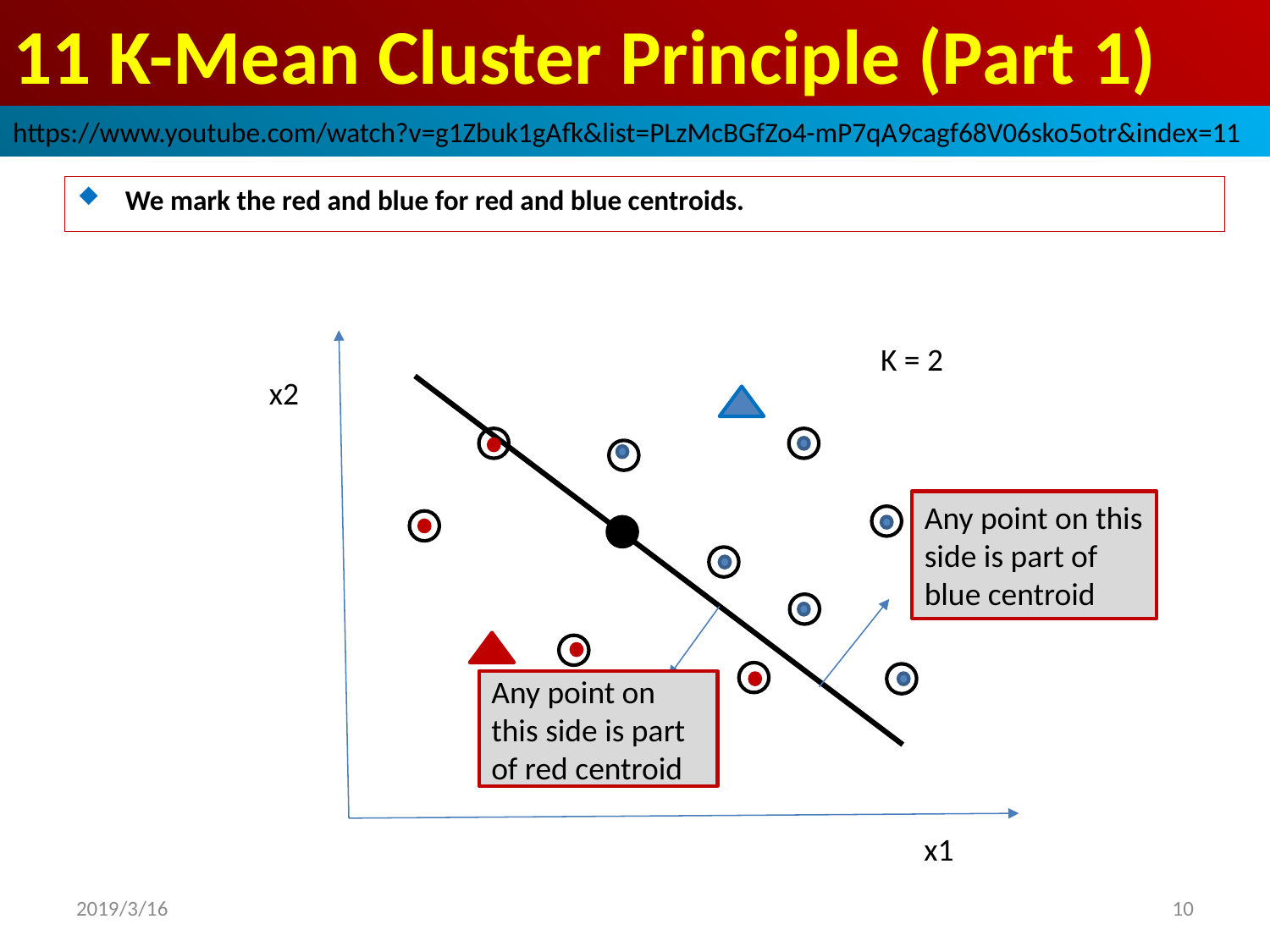

# 11 K-Mean Cluster Principle (Part 1)
https://www.youtube.com/watch?v=g1Zbuk1gAfk&list=PLzMcBGfZo4-mP7qA9cagf68V06sko5otr&index=11
We mark the red and blue for red and blue centroids.
K = 2
x2

Any point on this side is part of blue centroid

Any point on this side is part of red centroid

x1
2019/3/16
10